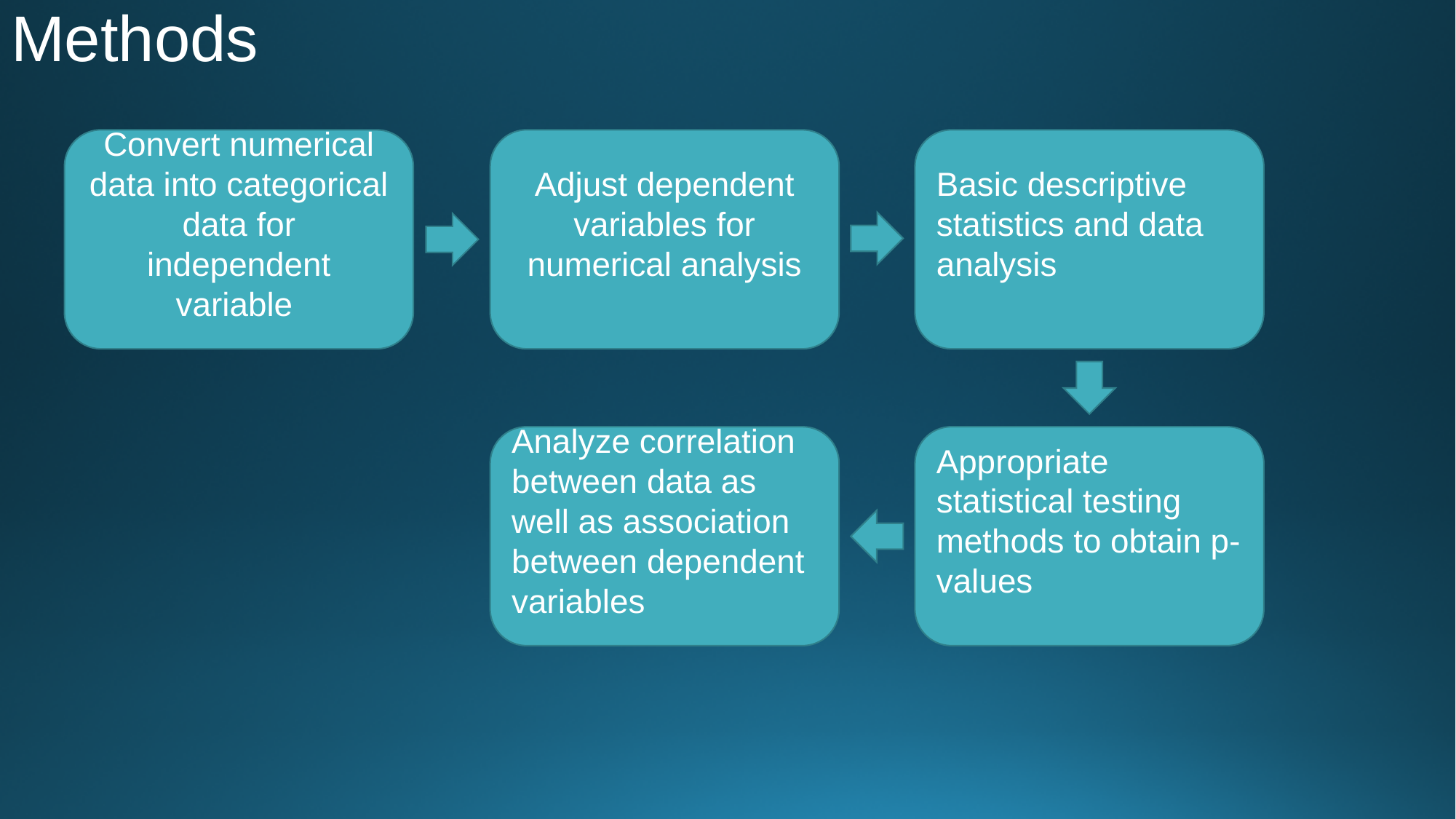

# Methods
Convert numerical data into categorical data for independent variable

Adjust dependent variables for numerical analysis

Basic descriptive statistics and data analysis

Analyze correlation between data as well as association between dependent variables

Appropriate statistical testing methods to obtain p-values